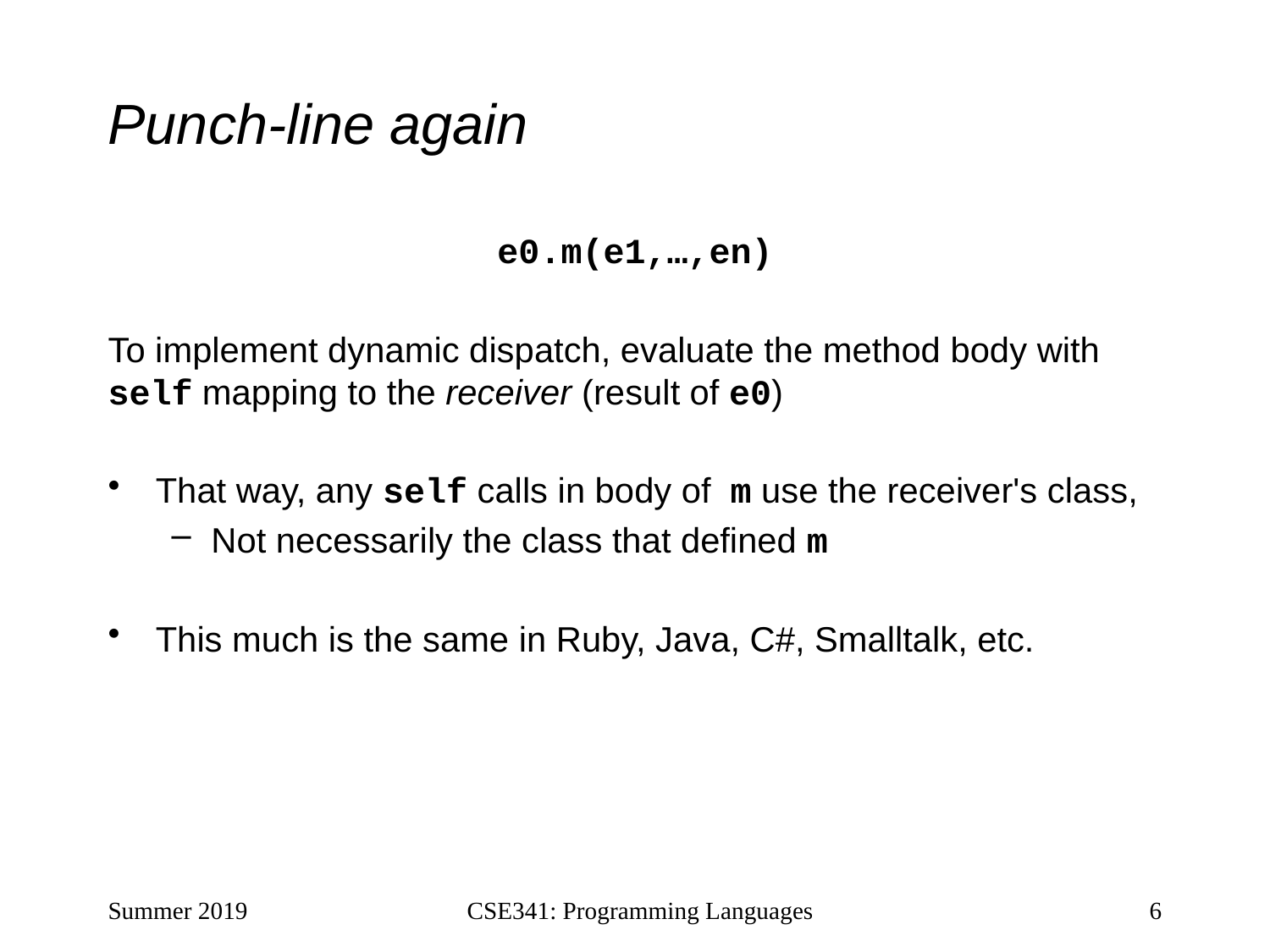

# Punch-line again
e0.m(e1,…,en)

To implement dynamic dispatch, evaluate the method body with self mapping to the receiver (result of e0)

That way, any self calls in body of  m use the receiver's class,
Not necessarily the class that defined m

This much is the same in Ruby, Java, C#, Smalltalk, etc.
Summer 2019
CSE341: Programming Languages
6